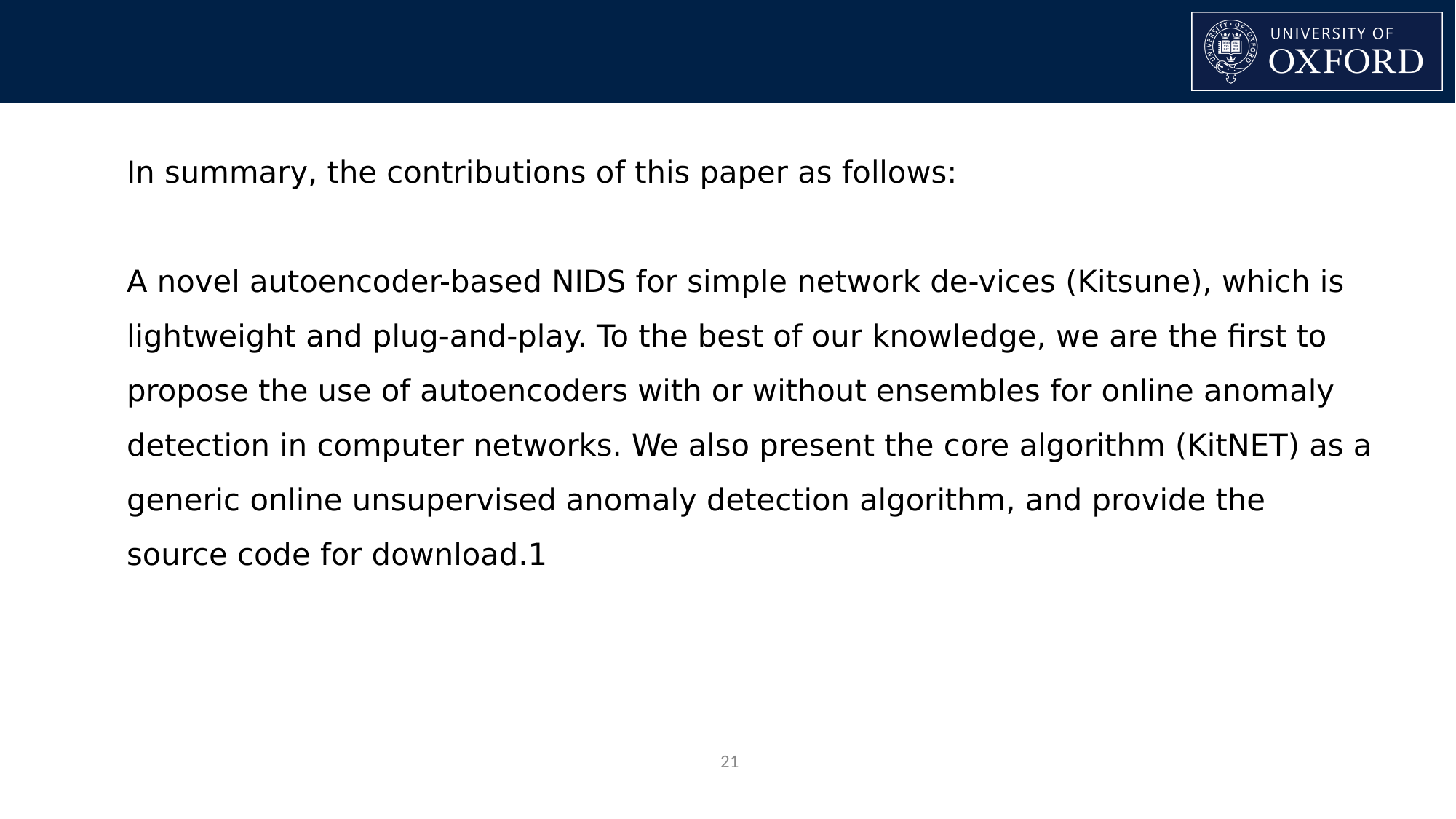

In summary, the contributions of this paper as follows:

A novel autoencoder-based NIDS for simple network de-vices (Kitsune), which is lightweight and plug-and-play. To the best of our knowledge, we are the first to propose the use of autoencoders with or without ensembles for online anomaly detection in computer networks. We also present the core algorithm (KitNET) as a generic online unsupervised anomaly detection algorithm, and provide the source code for download.1
21